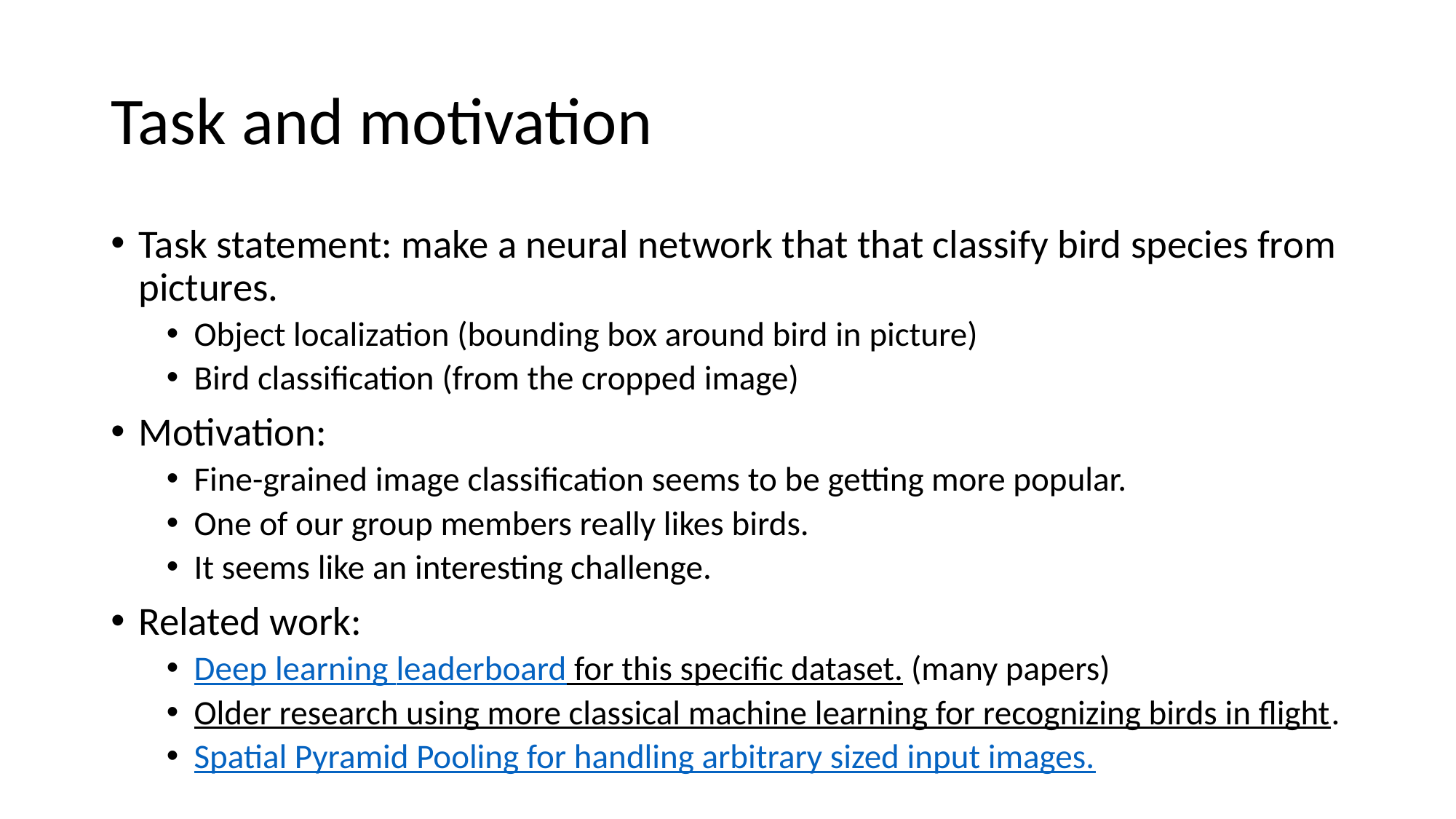

# Task and motivation
Task statement: make a neural network that that classify bird species from pictures.
Object localization (bounding box around bird in picture)
Bird classification (from the cropped image)
Motivation:
Fine-grained image classification seems to be getting more popular.
One of our group members really likes birds.
It seems like an interesting challenge.
Related work:
Deep learning leaderboard for this specific dataset. (many papers)
Older research using more classical machine learning for recognizing birds in flight.
Spatial Pyramid Pooling for handling arbitrary sized input images.